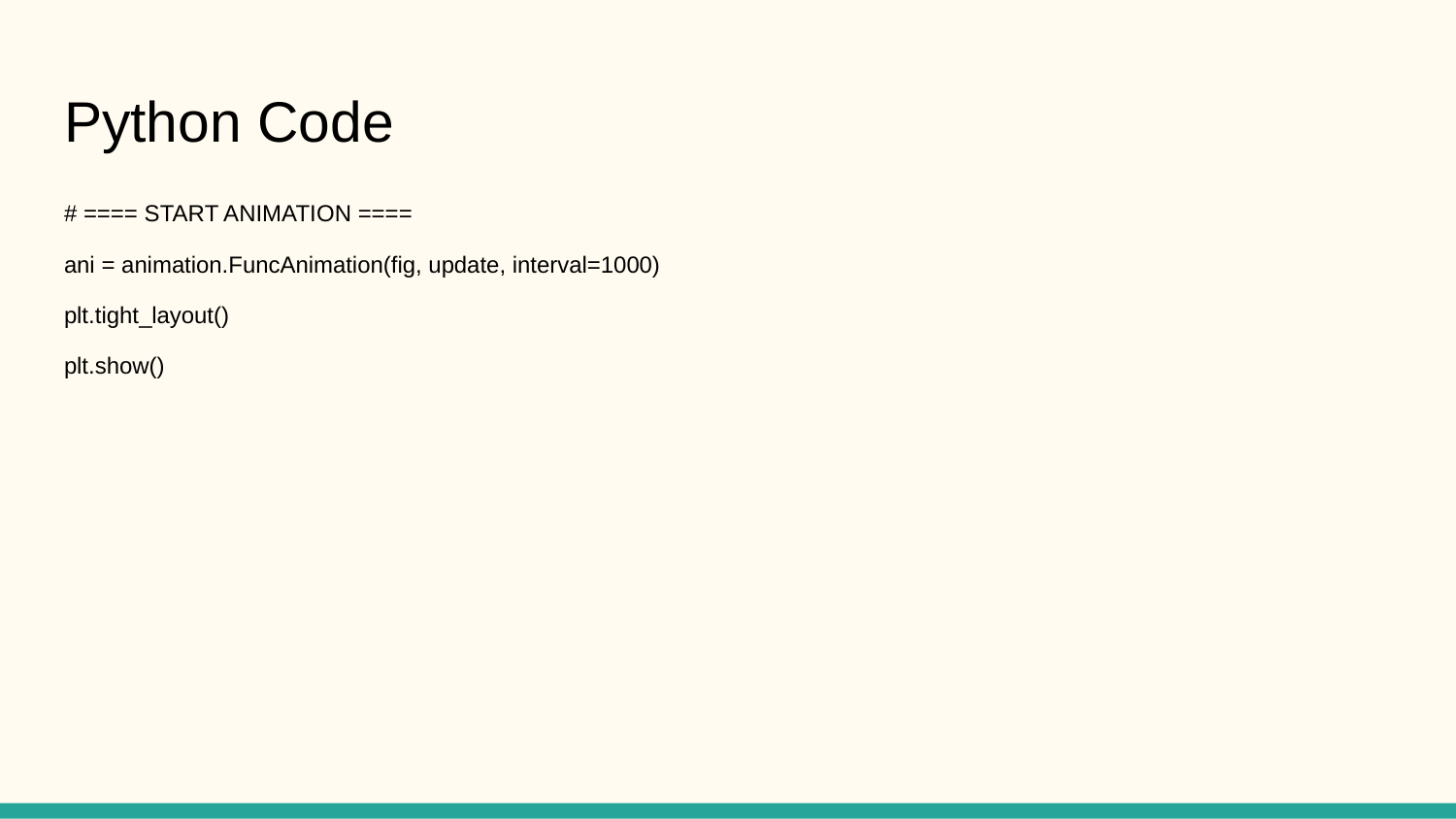

# Python Code
# ==== START ANIMATION ====
ani = animation.FuncAnimation(fig, update, interval=1000)
plt.tight_layout()
plt.show()